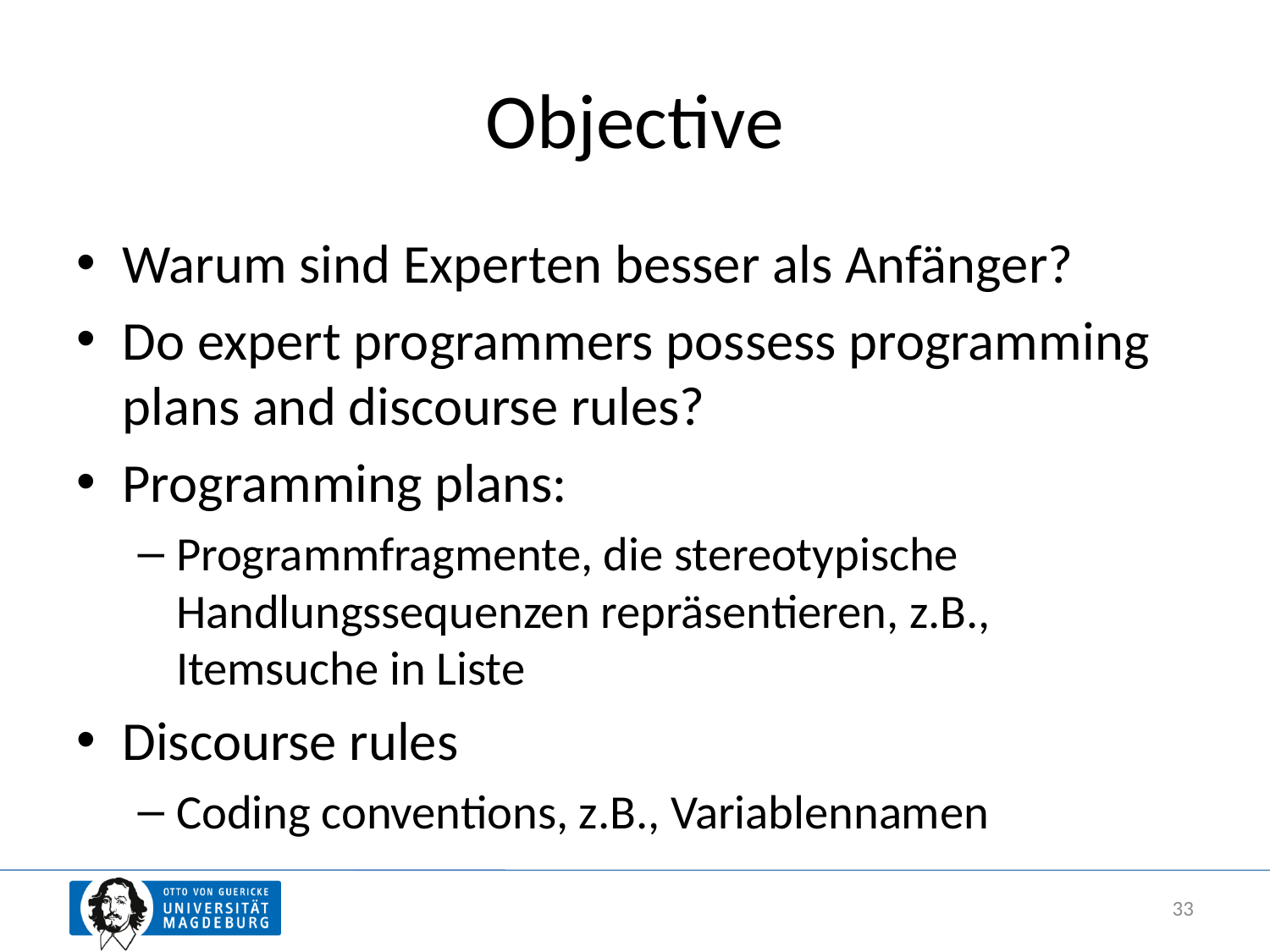

# Objective
Warum sind Experten besser als Anfänger?
Do expert programmers possess programming plans and discourse rules?
Programming plans:
Programmfragmente, die stereotypische Handlungssequenzen repräsentieren, z.B., Itemsuche in Liste
Discourse rules
Coding conventions, z.B., Variablennamen
33